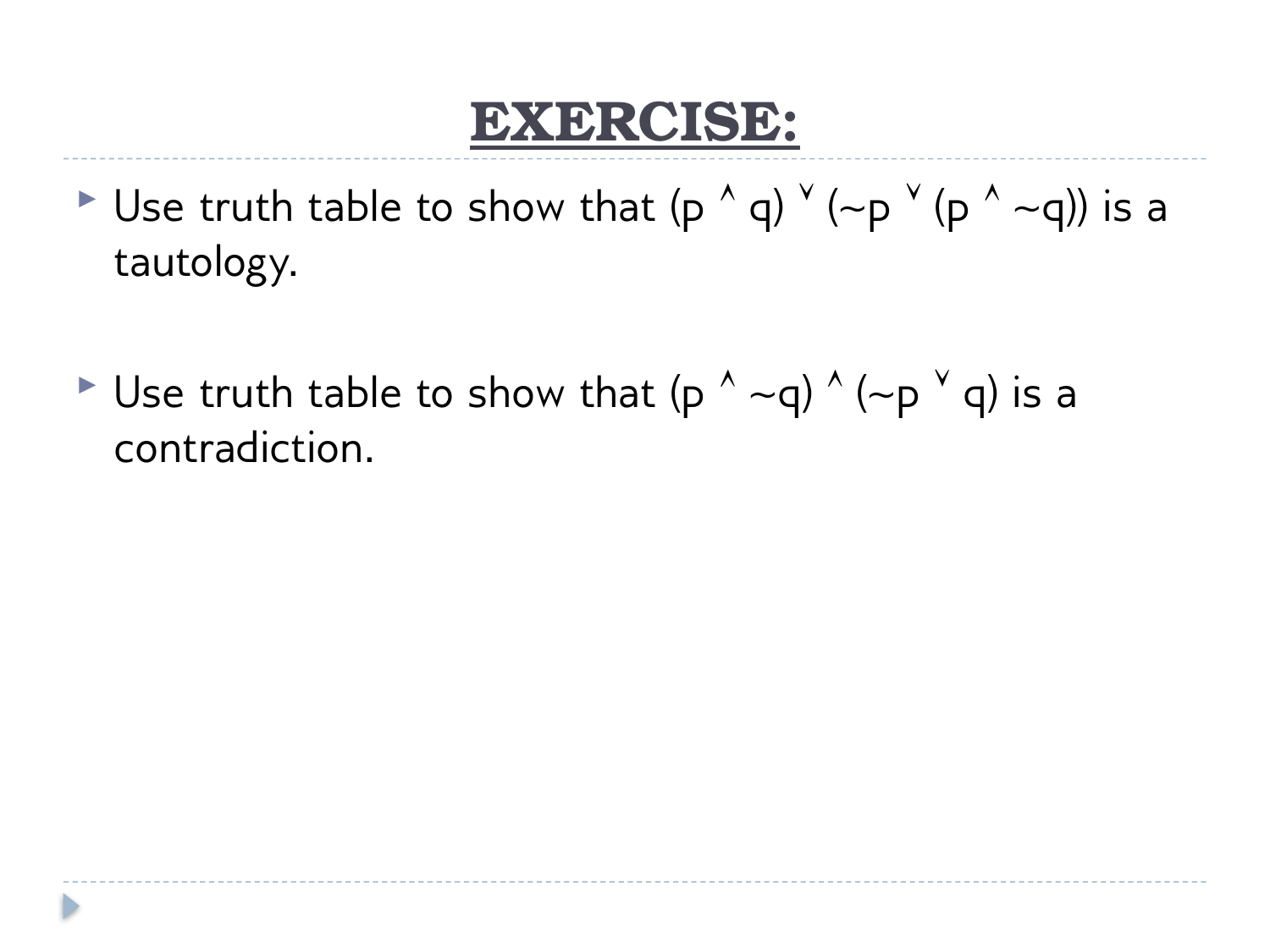

# EXERCISE:
Use truth table to show that (p ∧ q) ∨ (~p ∨ (p ∧ ~q)) is a tautology.

Use truth table to show that (p ∧ ~q) ∧ (~p ∨ q) is a contradiction.